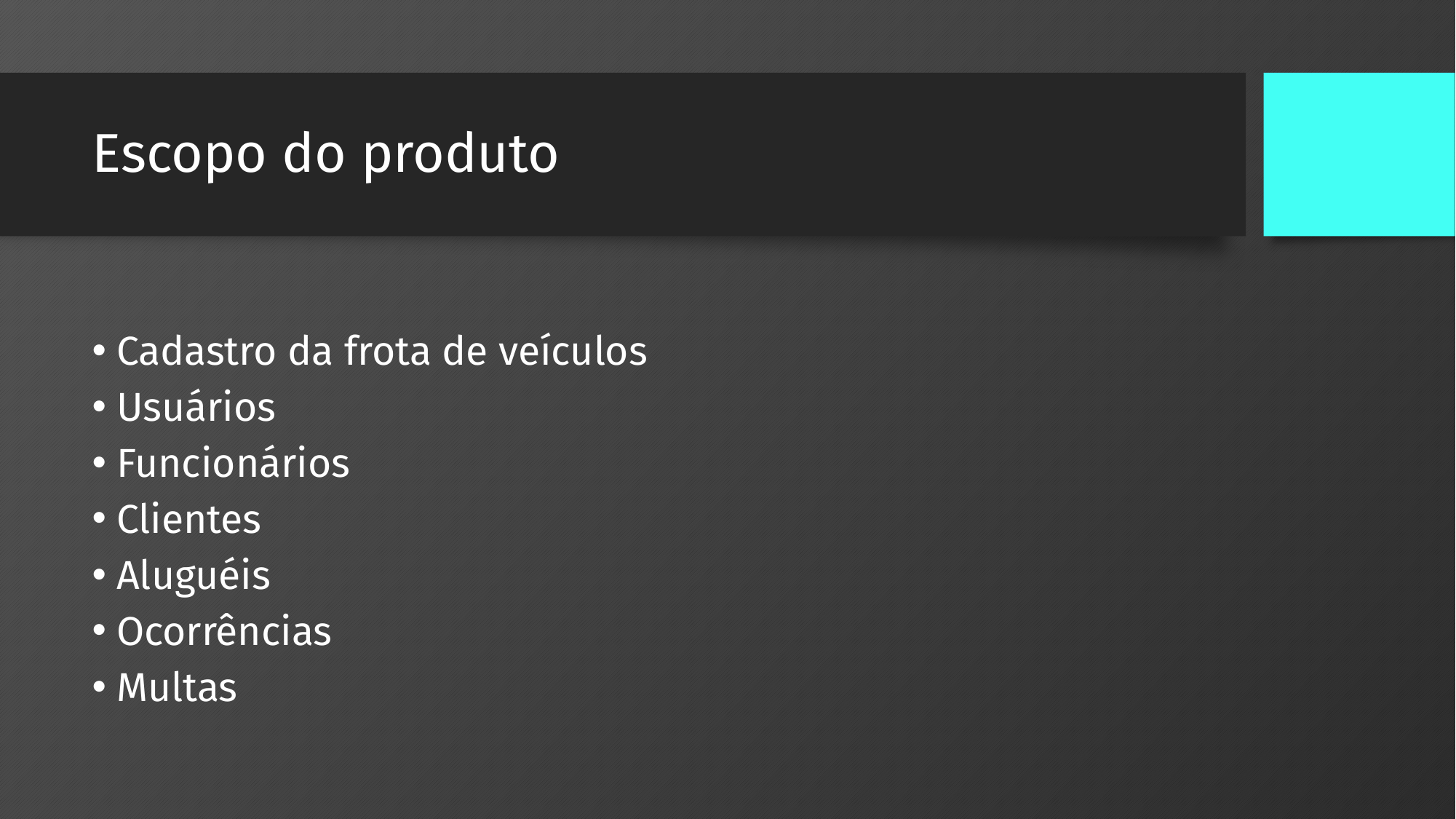

# Escopo do produto
Cadastro da frota de veículos
Usuários
Funcionários
Clientes
Aluguéis
Ocorrências
Multas